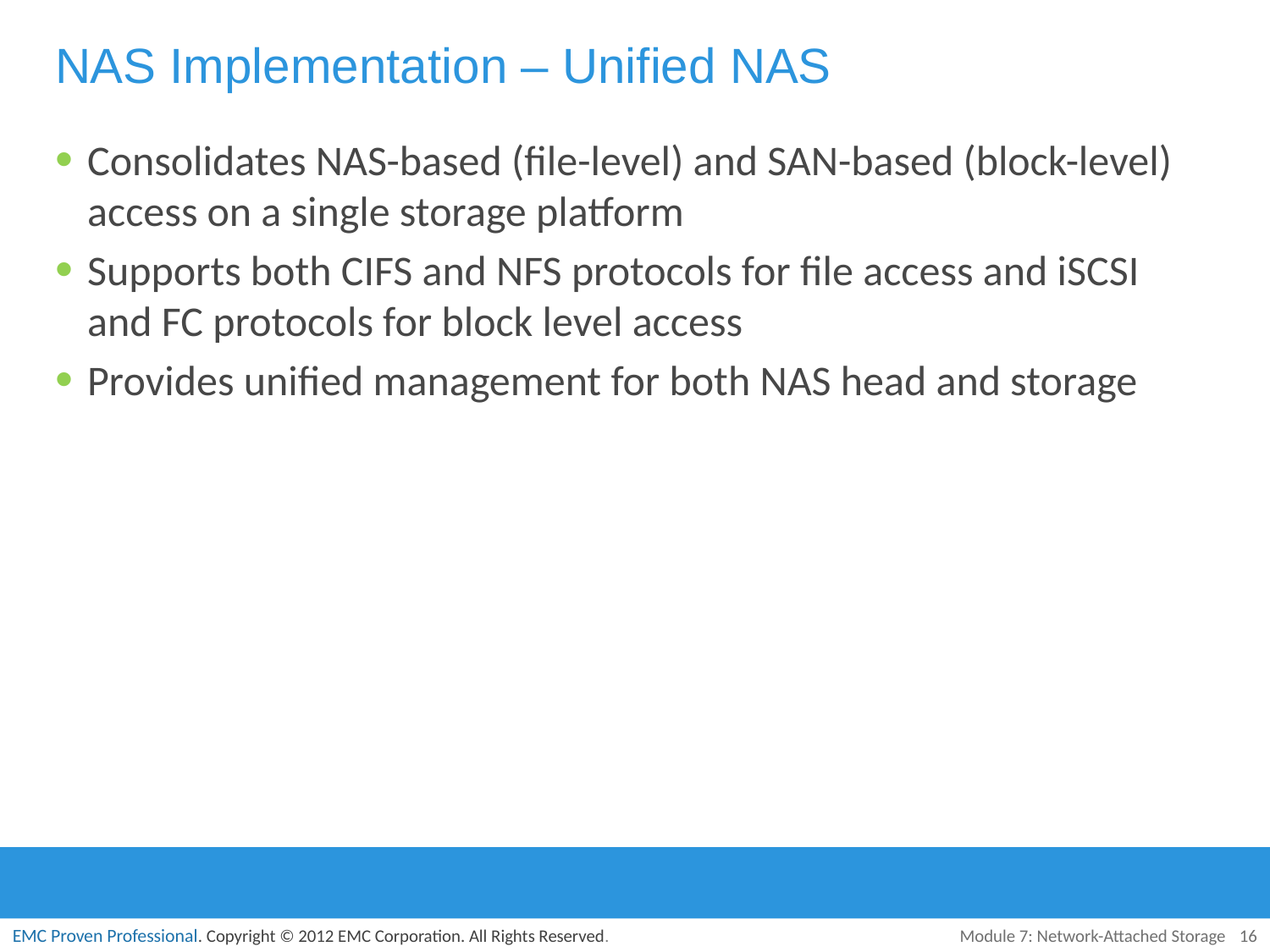

# NAS Implementation – Unified NAS
Consolidates NAS-based (file-level) and SAN-based (block-level) access on a single storage platform
Supports both CIFS and NFS protocols for file access and iSCSI and FC protocols for block level access
Provides unified management for both NAS head and storage

Module 7: Network-Attached Storage
16